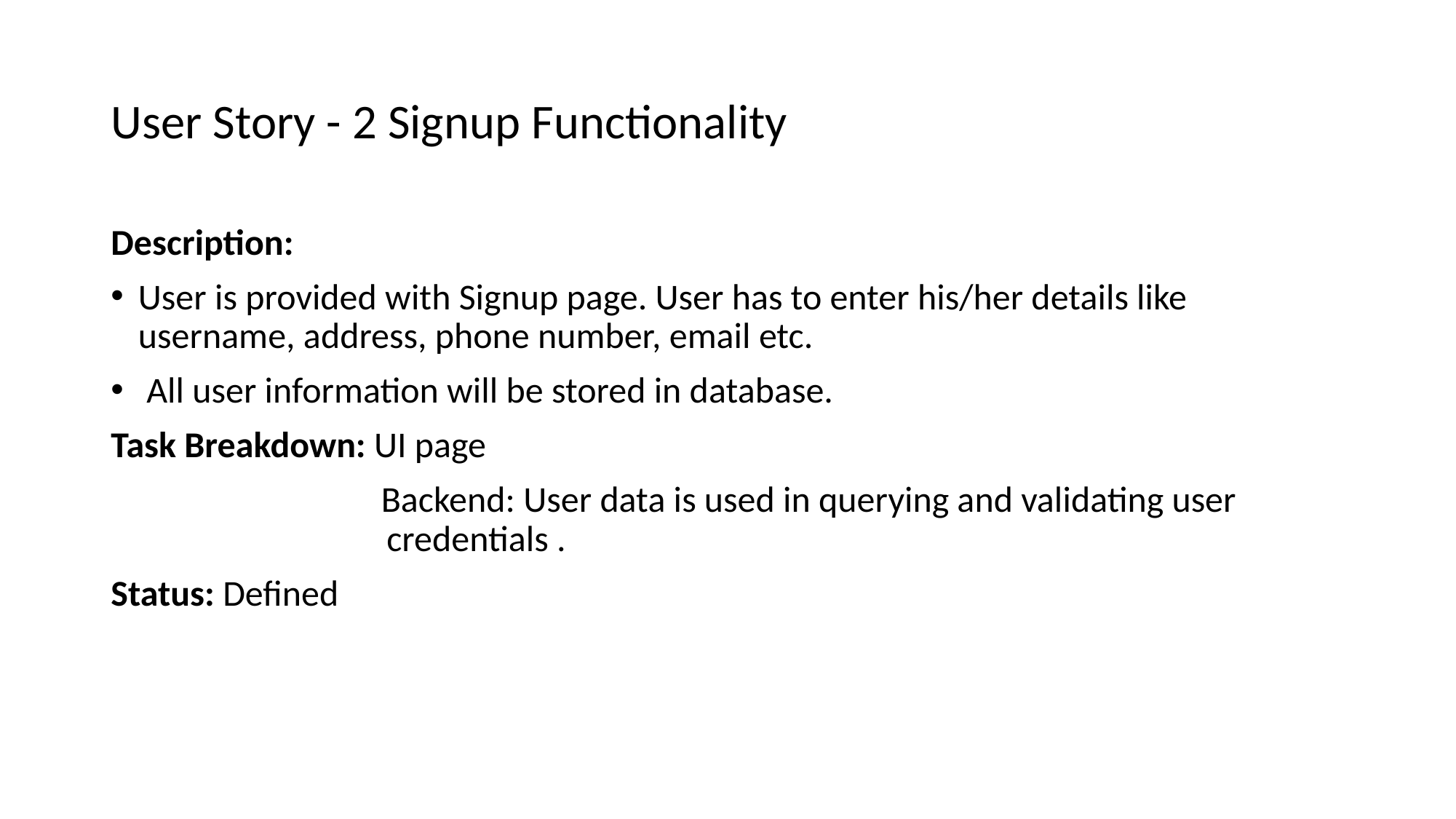

# User Story - 2 Signup Functionality
Description:
User is provided with Signup page. User has to enter his/her details like username, address, phone number, email etc.
 All user information will be stored in database.
Task Breakdown: UI page
                                 Backend: User data is used in querying and validating user 			       credentials .
Status: Defined